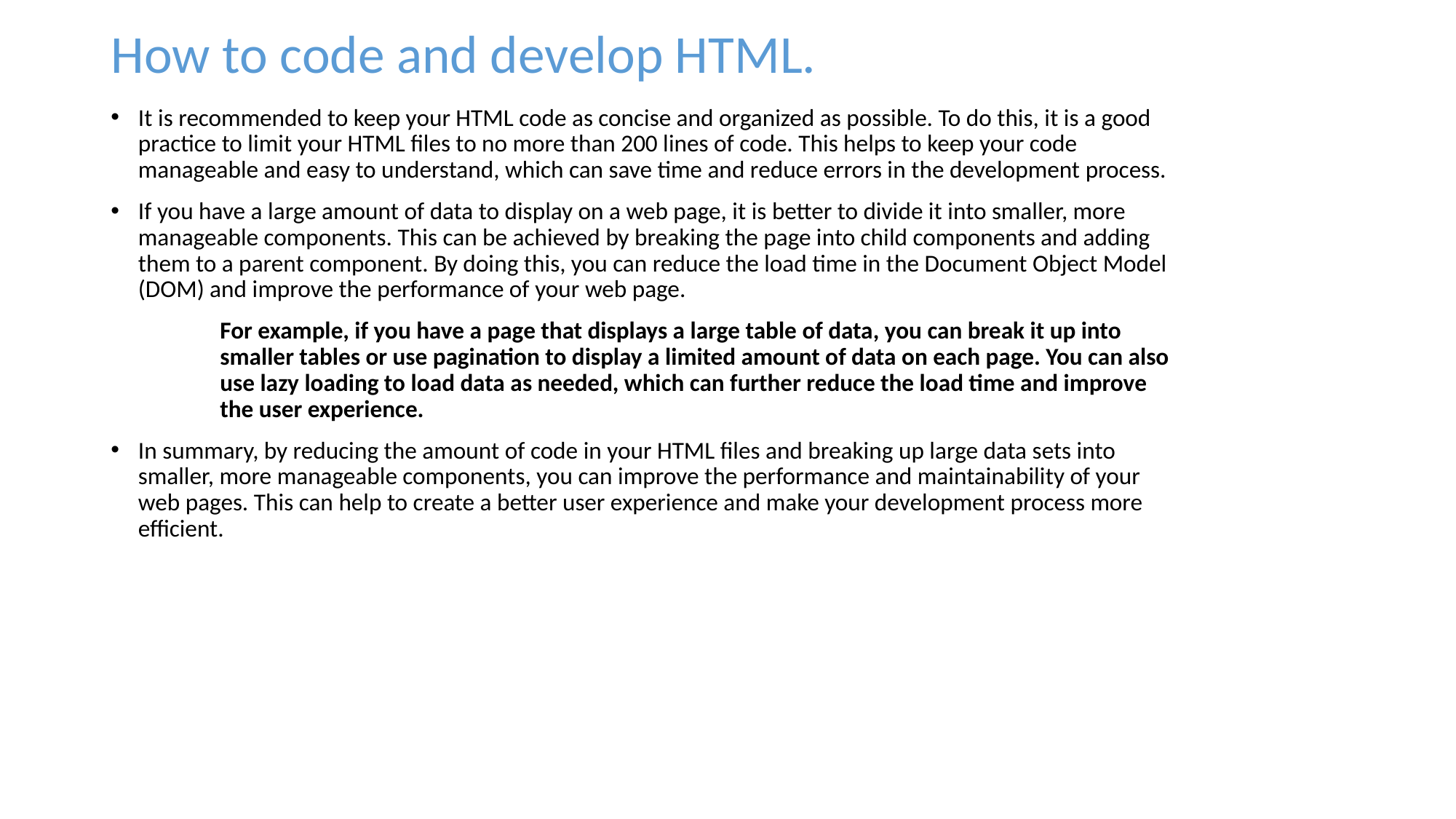

# How to code and develop HTML.
It is recommended to keep your HTML code as concise and organized as possible. To do this, it is a good practice to limit your HTML files to no more than 200 lines of code. This helps to keep your code manageable and easy to understand, which can save time and reduce errors in the development process.
If you have a large amount of data to display on a web page, it is better to divide it into smaller, more manageable components. This can be achieved by breaking the page into child components and adding them to a parent component. By doing this, you can reduce the load time in the Document Object Model (DOM) and improve the performance of your web page.
	For example, if you have a page that displays a large table of data, you can break it up into 	smaller tables or use pagination to display a limited amount of data on each page. You can also 	use lazy loading to load data as needed, which can further reduce the load time and improve 	the user experience.
In summary, by reducing the amount of code in your HTML files and breaking up large data sets into smaller, more manageable components, you can improve the performance and maintainability of your web pages. This can help to create a better user experience and make your development process more efficient.